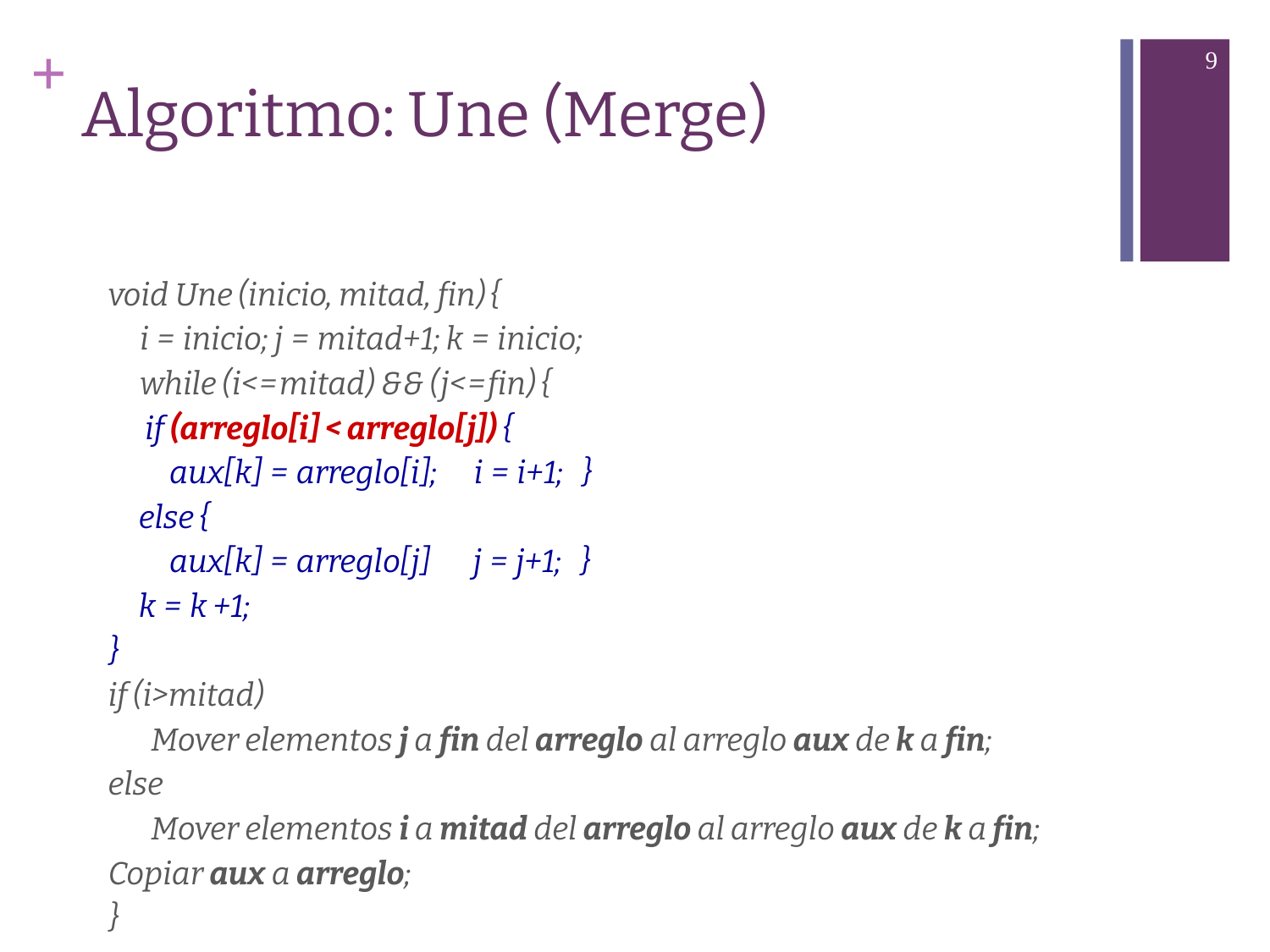

9
# Algoritmo: Une (Merge)
void Une (inicio, mitad, fin) {
	i = inicio; j = mitad+1; k = inicio;
	while (i<=mitad) && (j<=fin) {
      if (arreglo[i] < arreglo[j]) {
          aux[k] = arreglo[i];      i = i+1;   }
     else {
          aux[k] = arreglo[j]       j = j+1;   }
     k = k +1;
}
if (i>mitad)
       Mover elementos j a fin del arreglo al arreglo aux de k a fin;
else
       Mover elementos i a mitad del arreglo al arreglo aux de k a fin;
Copiar aux a arreglo;
}